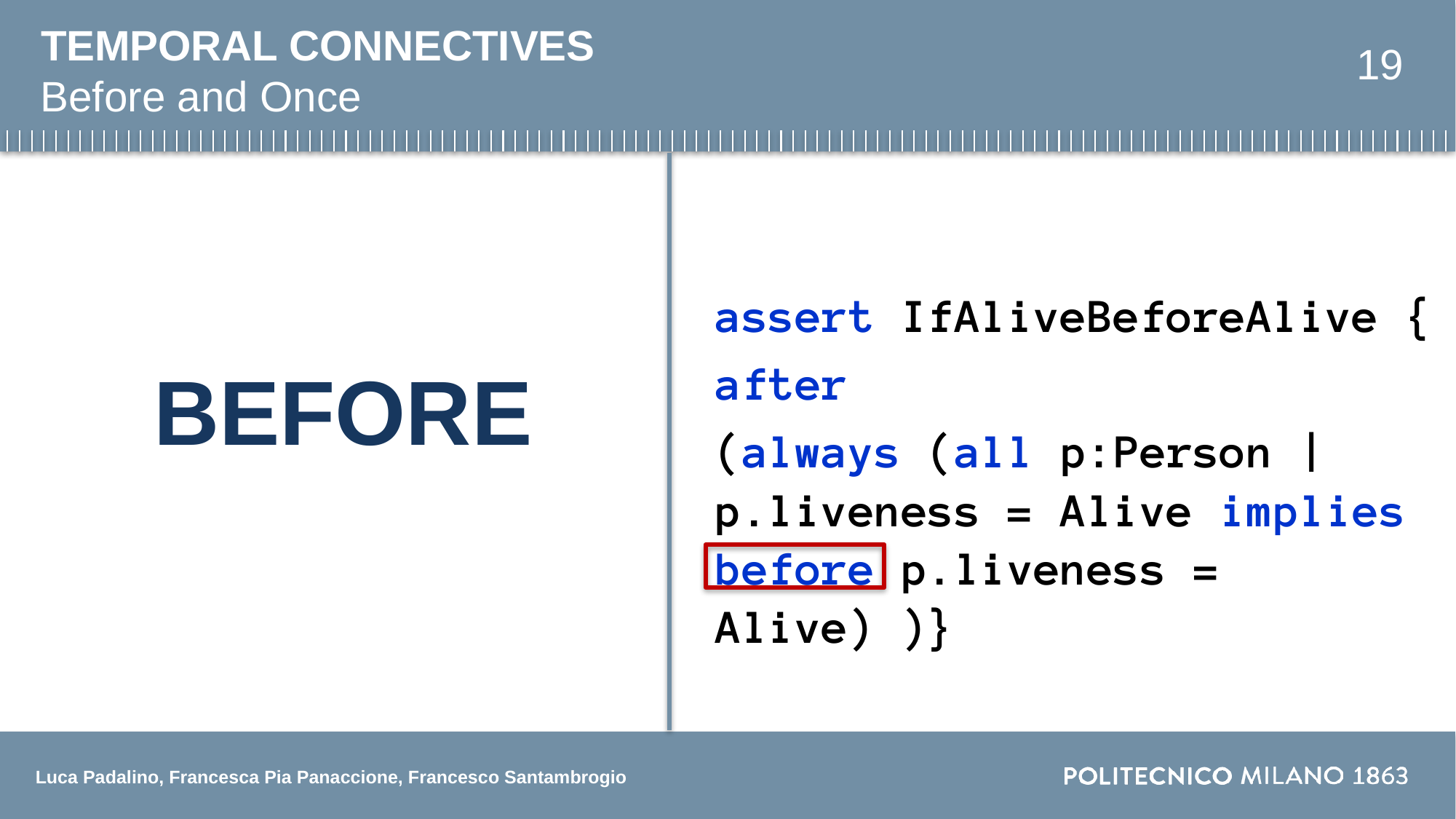

TEMPORAL CONNECTIVES
19
Before and Once
assert IfAliveBeforeAlive {
after
(always (all p:Person | p.liveness = Alive implies before p.liveness = Alive) )}
BEFORE